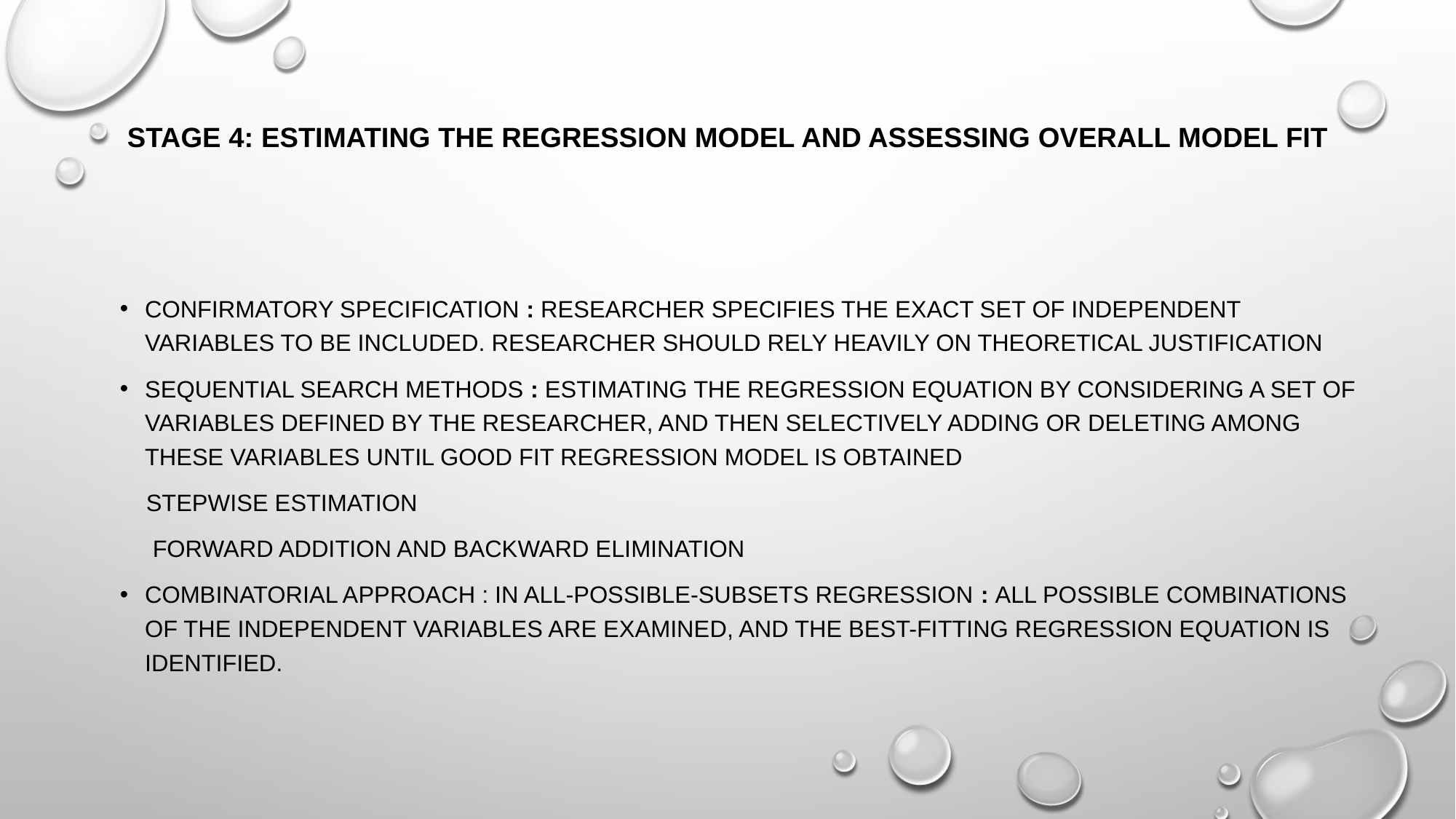

# STAGE 4: ESTIMATING THE REGRESSION MODEL AND ASSESSING OVERALL MODEL FIT
CONFIRMATORY SPECIFICATION : researcher specifies the exact set of independent variables to be included. researcher should rely heavily on theoretical justification
SEQUENTIAL SEARCH METHODS : estimating the regression equation by considering a set of variables defined by the researcher, and then selectively adding or deleting among these variables until Good fit regression model is obtained
    stepwise estimation
     Forward addition and backward elimination
COMBINATORIAL APPROACH : In all-possible-subsets regression : All possible combinations of the independent variables are examined, and the best-fitting regression equation is identified.